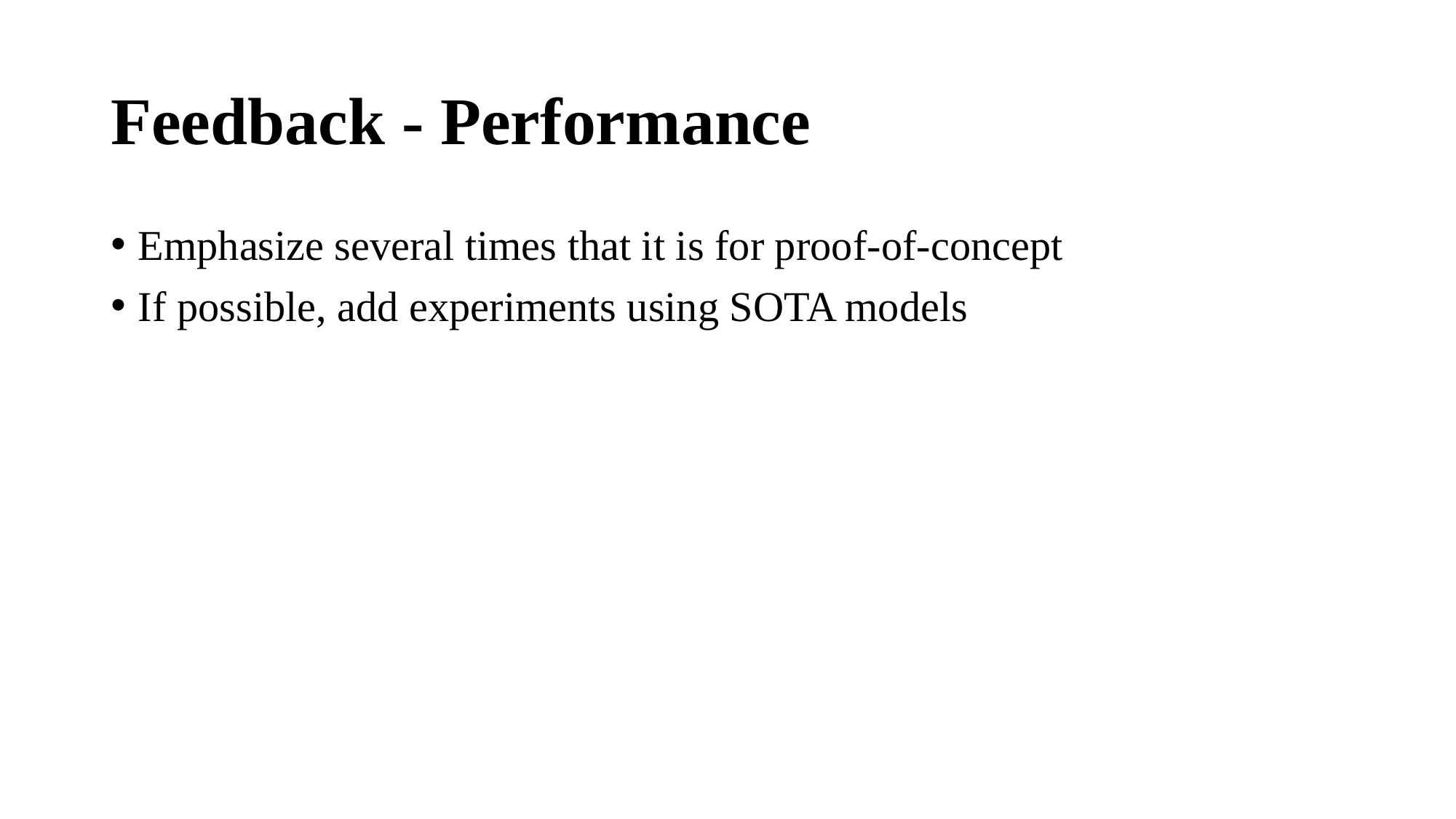

# Feedback - Performance
Emphasize several times that it is for proof-of-concept
If possible, add experiments using SOTA models